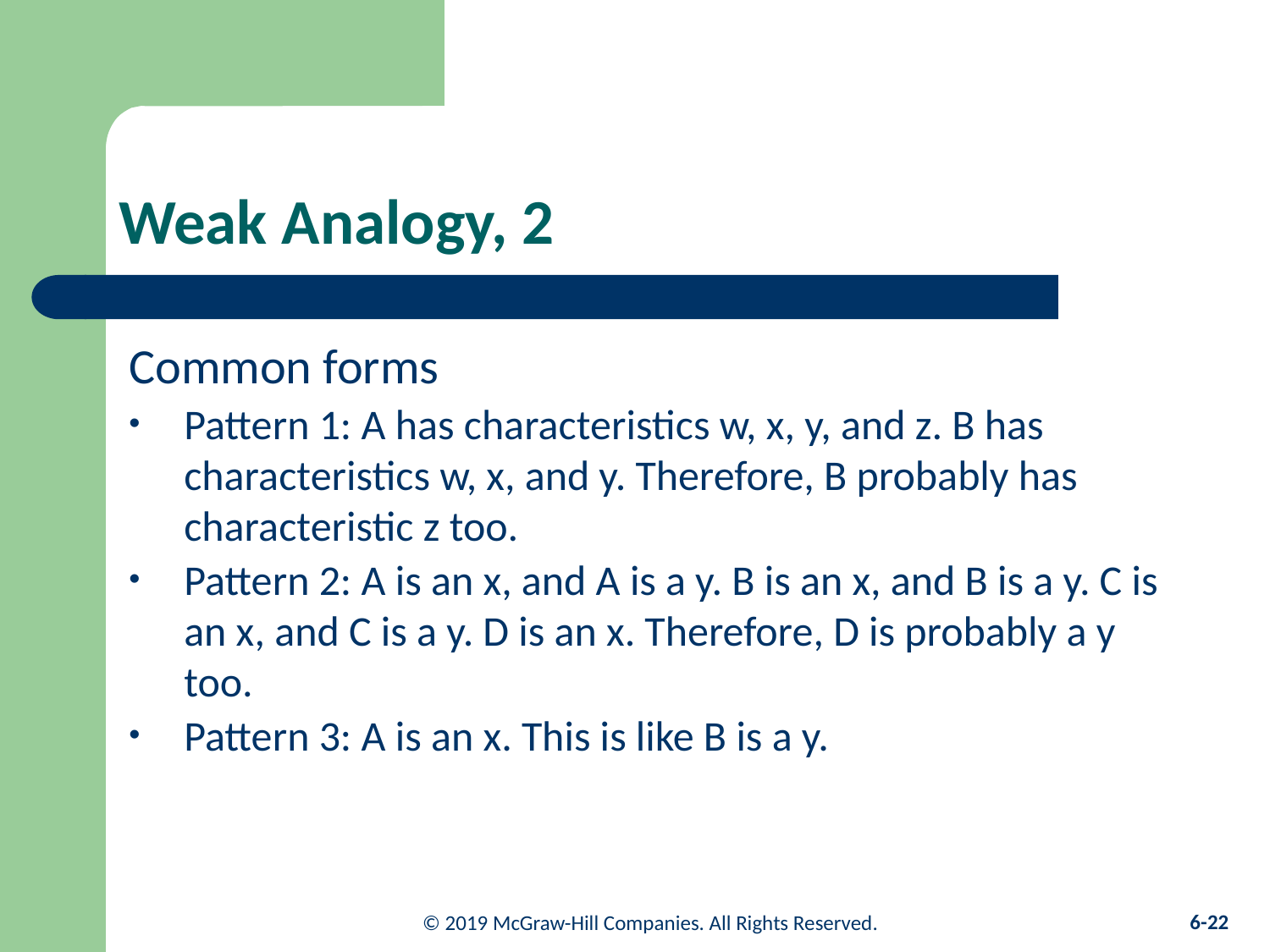

# Weak Analogy, 2
Common forms
Pattern 1: A has characteristics w, x, y, and z. B has characteristics w, x, and y. Therefore, B probably has characteristic z too.
Pattern 2: A is an x, and A is a y. B is an x, and B is a y. C is an x, and C is a y. D is an x. Therefore, D is probably a y too.
Pattern 3: A is an x. This is like B is a y.